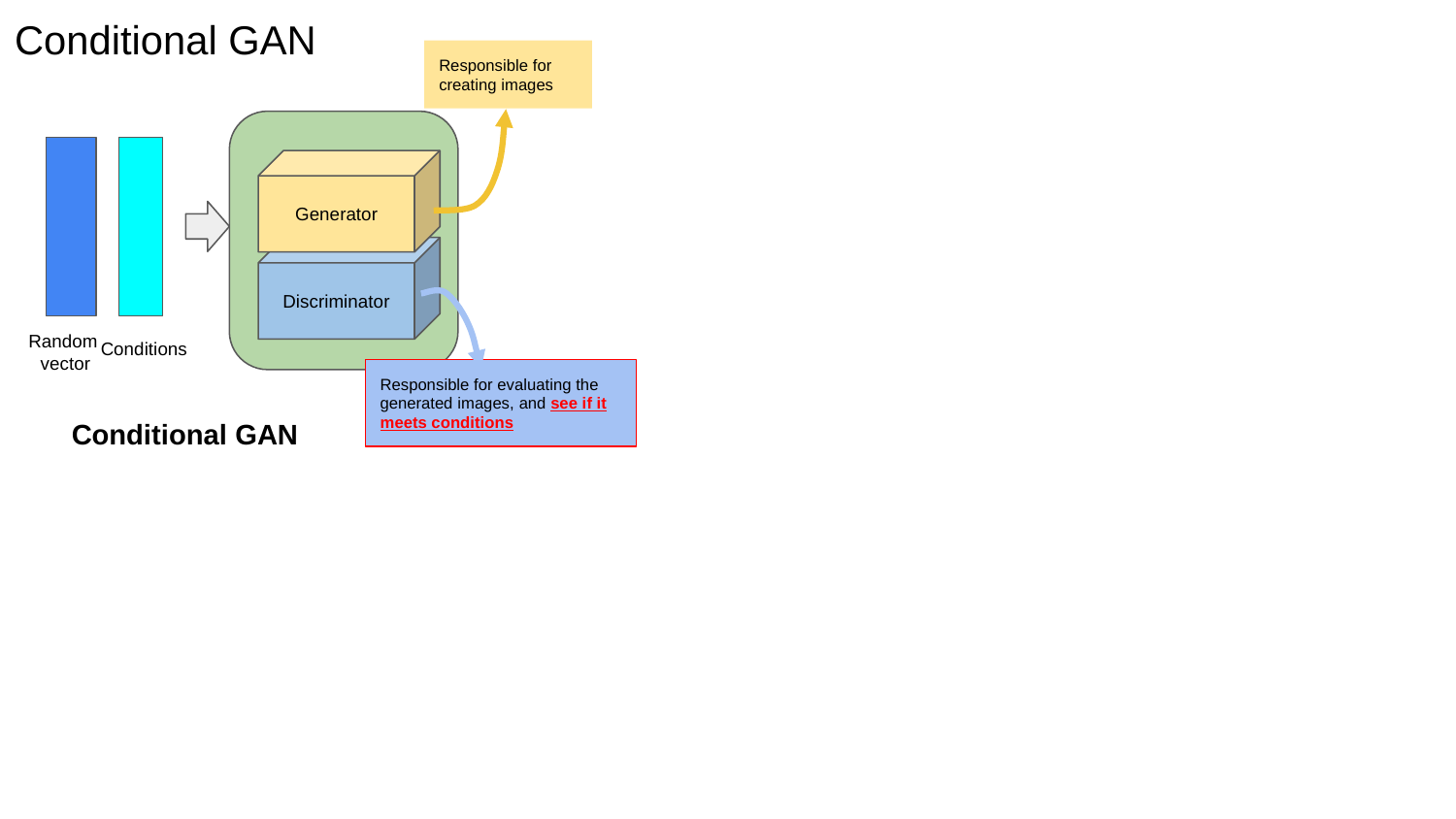

Conditional GAN
Responsible for creating images

Generator

Discriminator

Random
vector
Conditions
Responsible for evaluating the generated images, and see if it meets conditions
Conditional GAN